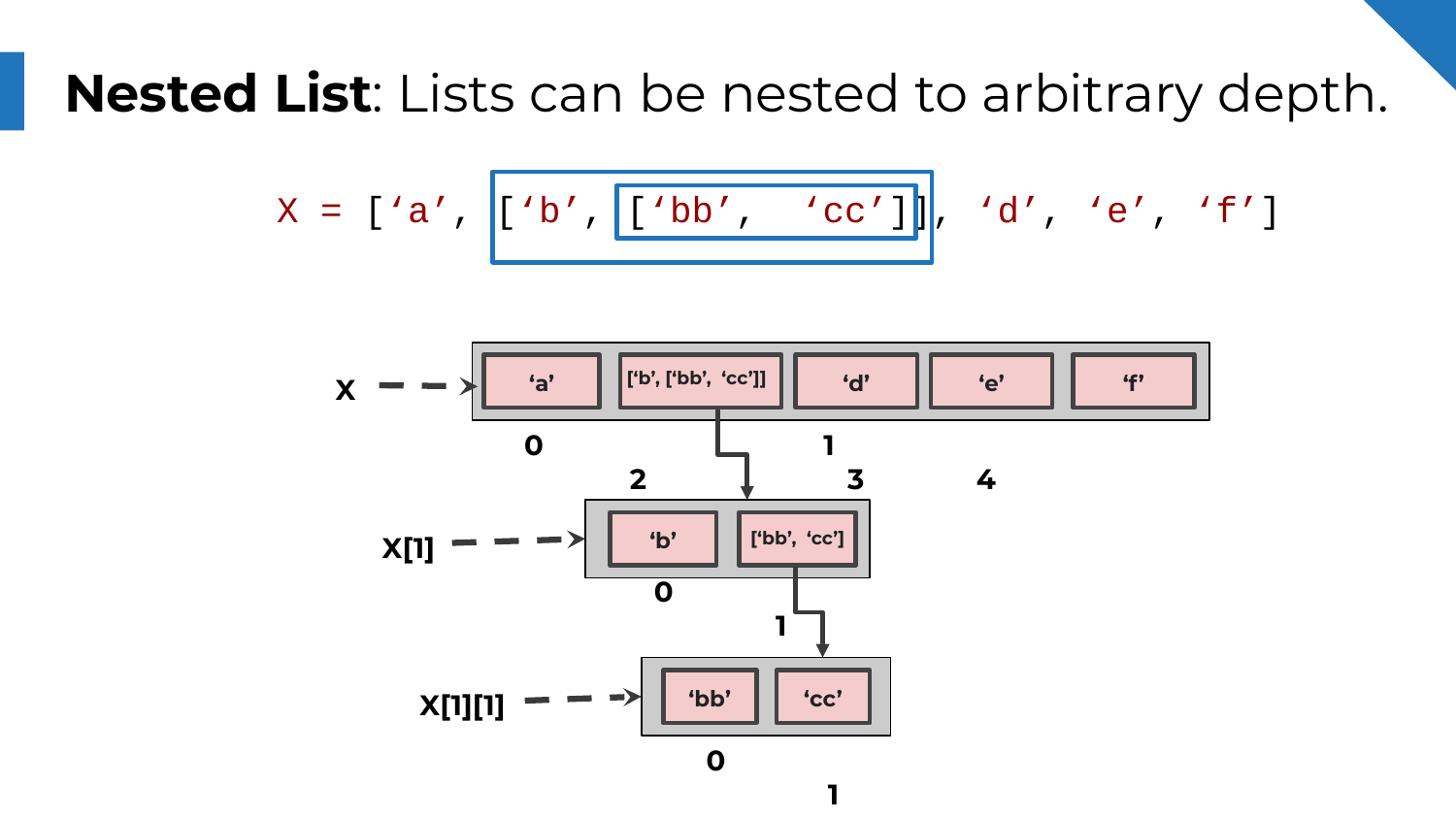

# Nested List: Lists can be nested to arbitrary depth.
X = [‘a’, [‘b’, [‘bb’,  ‘cc’]], ‘d’, ‘e’, ‘f’]

‘a’
‘d’
‘e’
‘f’
[‘b’, [‘bb’,  ‘cc’]]
X
     0		      1	      		2	         3              4

‘b’
[‘bb’,  ‘cc’]
X[1]
     0		  1

‘bb’
‘cc’
X[1][1]
     0		  1